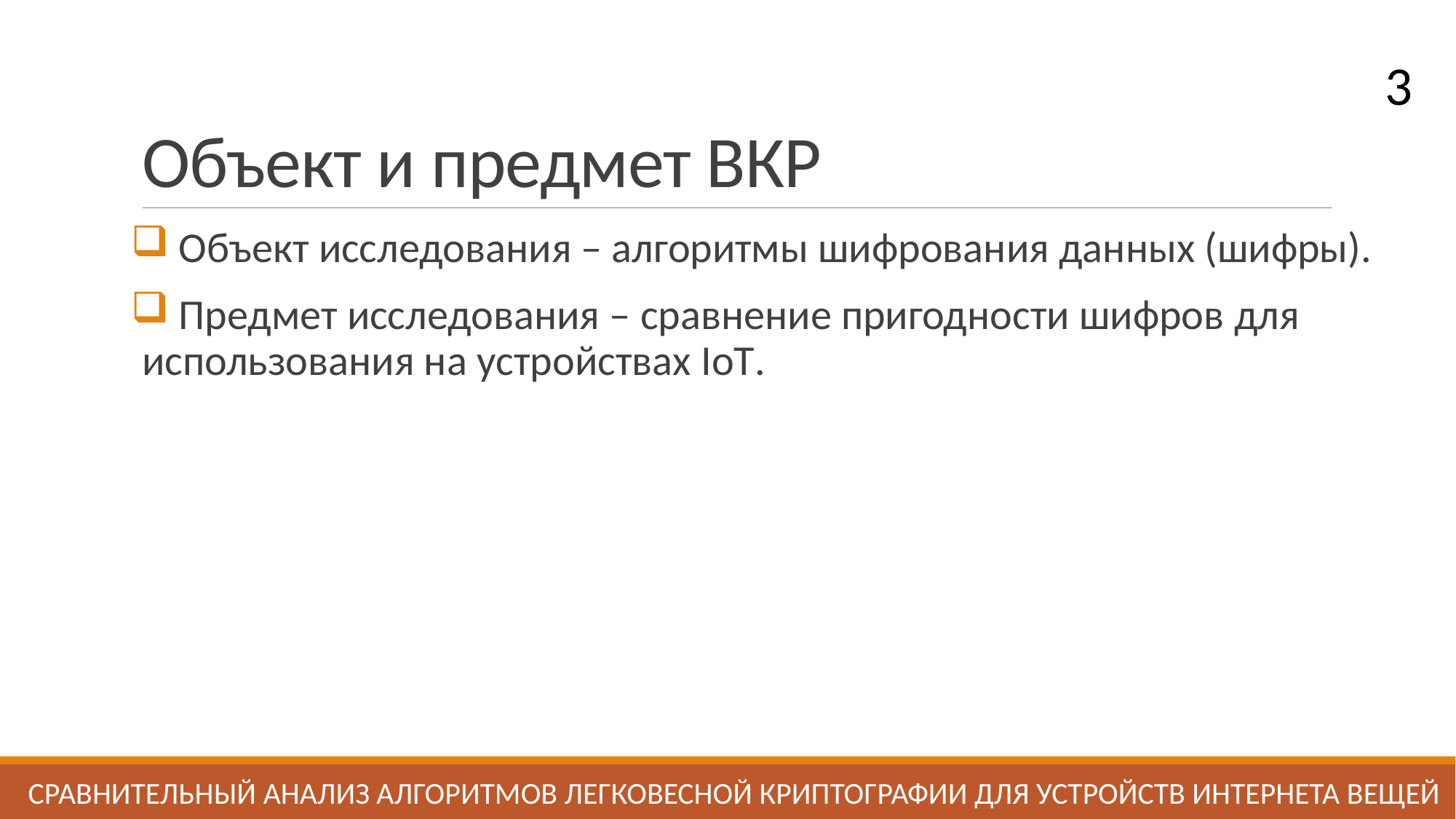

# Объект и предмет ВКР
3
 Объект исследования – алгоритмы шифрования данных (шифры).
 Предмет исследования – сравнение пригодности шифров для использования на устройствах IoT.
СРАВНИТЕЛЬНЫЙ АНАЛИЗ АЛГОРИТМОВ ЛЕГКОВЕСНОЙ КРИПТОГРАФИИ ДЛЯ УСТРОЙСТВ ИНТЕРНЕТА ВЕЩЕй